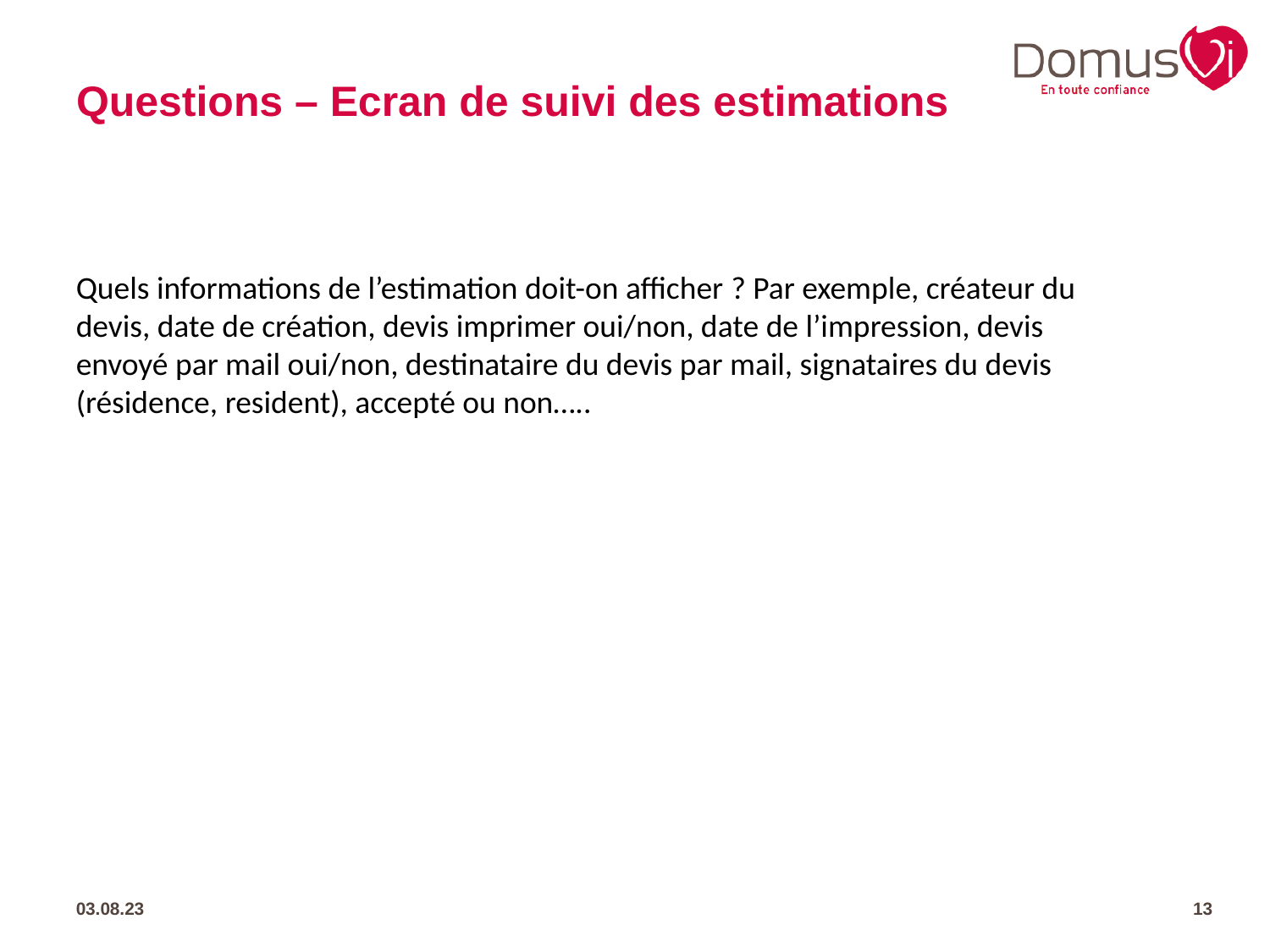

# Questions – Ecran de suivi des estimations
Quels informations de l’estimation doit-on afficher ? Par exemple, créateur du devis, date de création, devis imprimer oui/non, date de l’impression, devis envoyé par mail oui/non, destinataire du devis par mail, signataires du devis (résidence, resident), accepté ou non…..

03.08.23
13